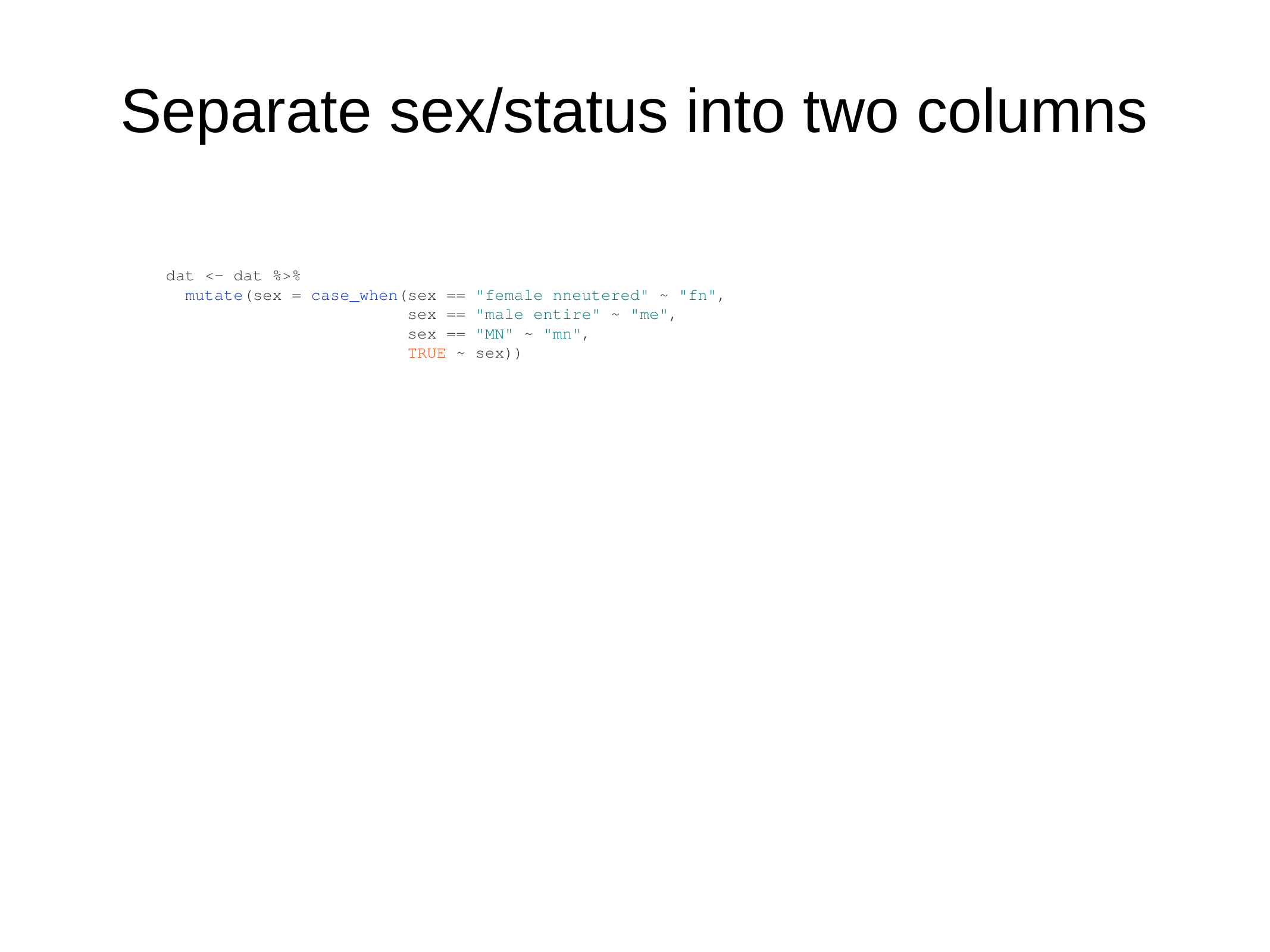

Separate sex/status into two columns
dat <- dat %>%
  mutate(sex = case_when(sex == "female nneutered" ~ "fn",
                         sex == "male entire" ~ "me",
                         sex == "MN" ~ "mn",
                         TRUE ~ sex))